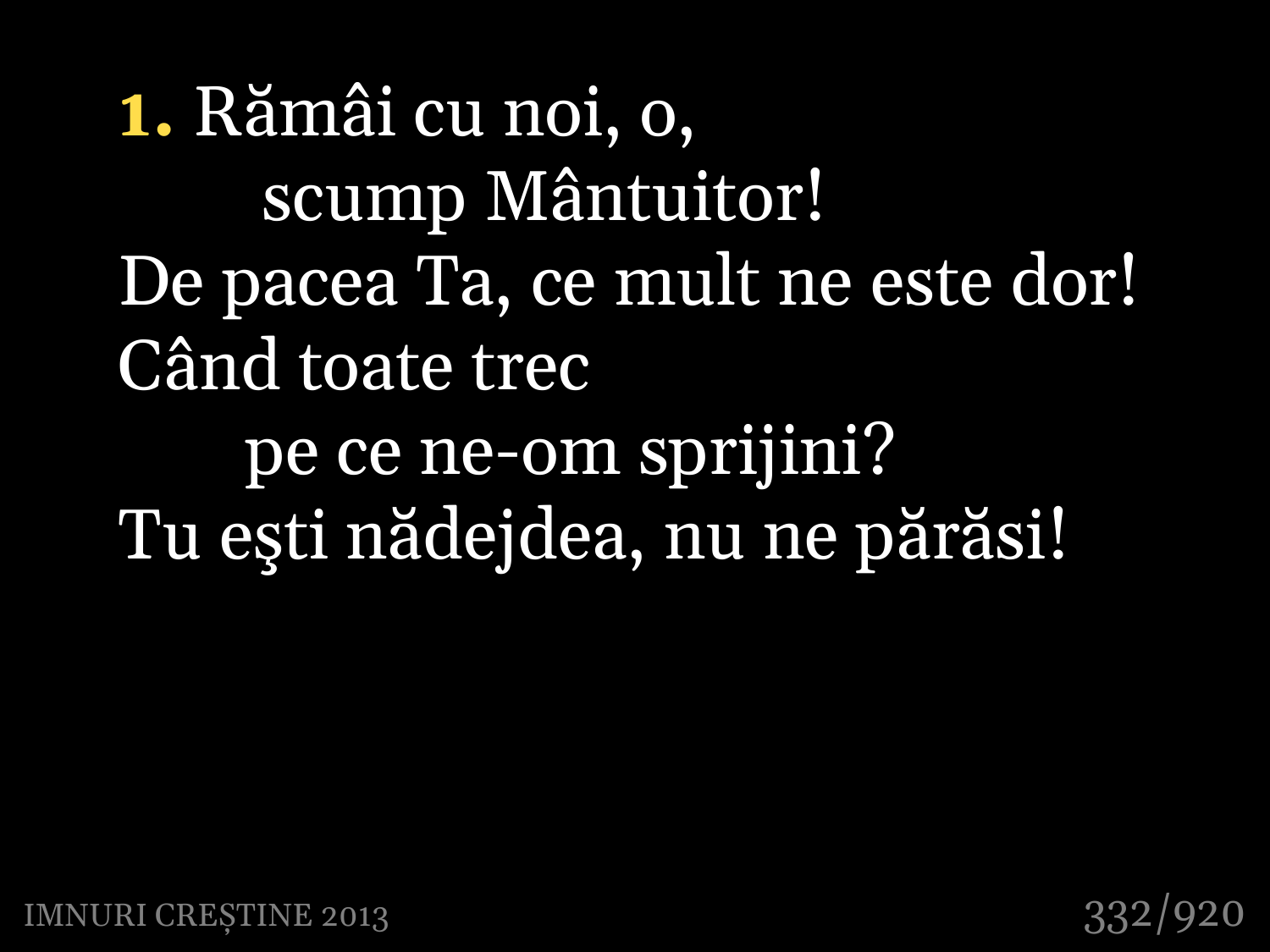

1. Rămâi cu noi, o,
	 scump Mântuitor!
De pacea Ta, ce mult ne este dor!
Când toate trec
	pe ce ne-om sprijini?
Tu eşti nădejdea, nu ne părăsi!
332/920
IMNURI CREȘTINE 2013